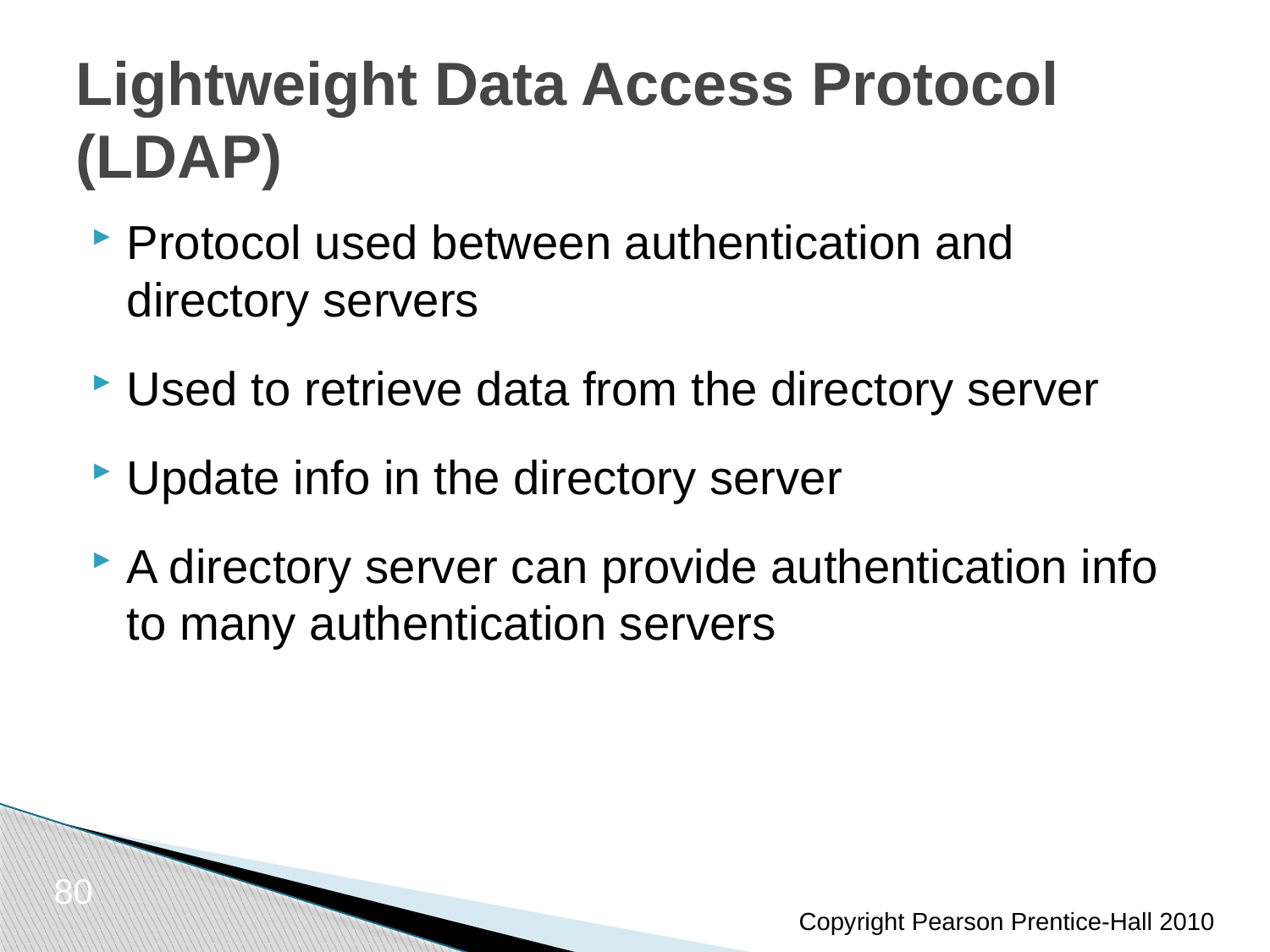

# Lightweight Data Access Protocol (LDAP)
Protocol used between authentication and directory servers
Used to retrieve data from the directory server
Update info in the directory server
A directory server can provide authentication info to many authentication servers

80
Copyright Pearson Prentice-Hall 2010